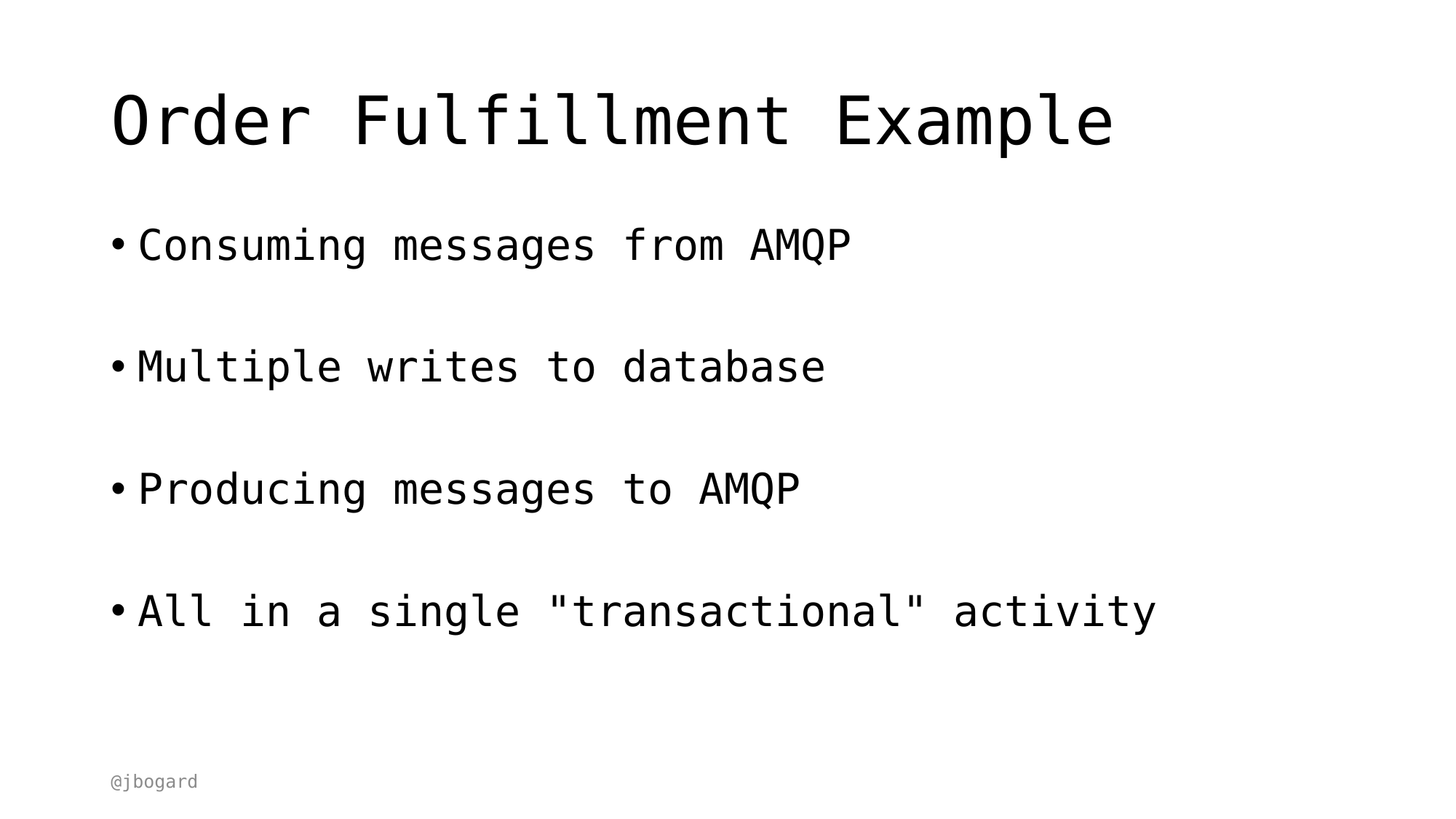

# Order Fulfillment Example
Consuming messages from AMQP

Multiple writes to database

Producing messages to AMQP

All in a single "transactional" activity
@jbogard